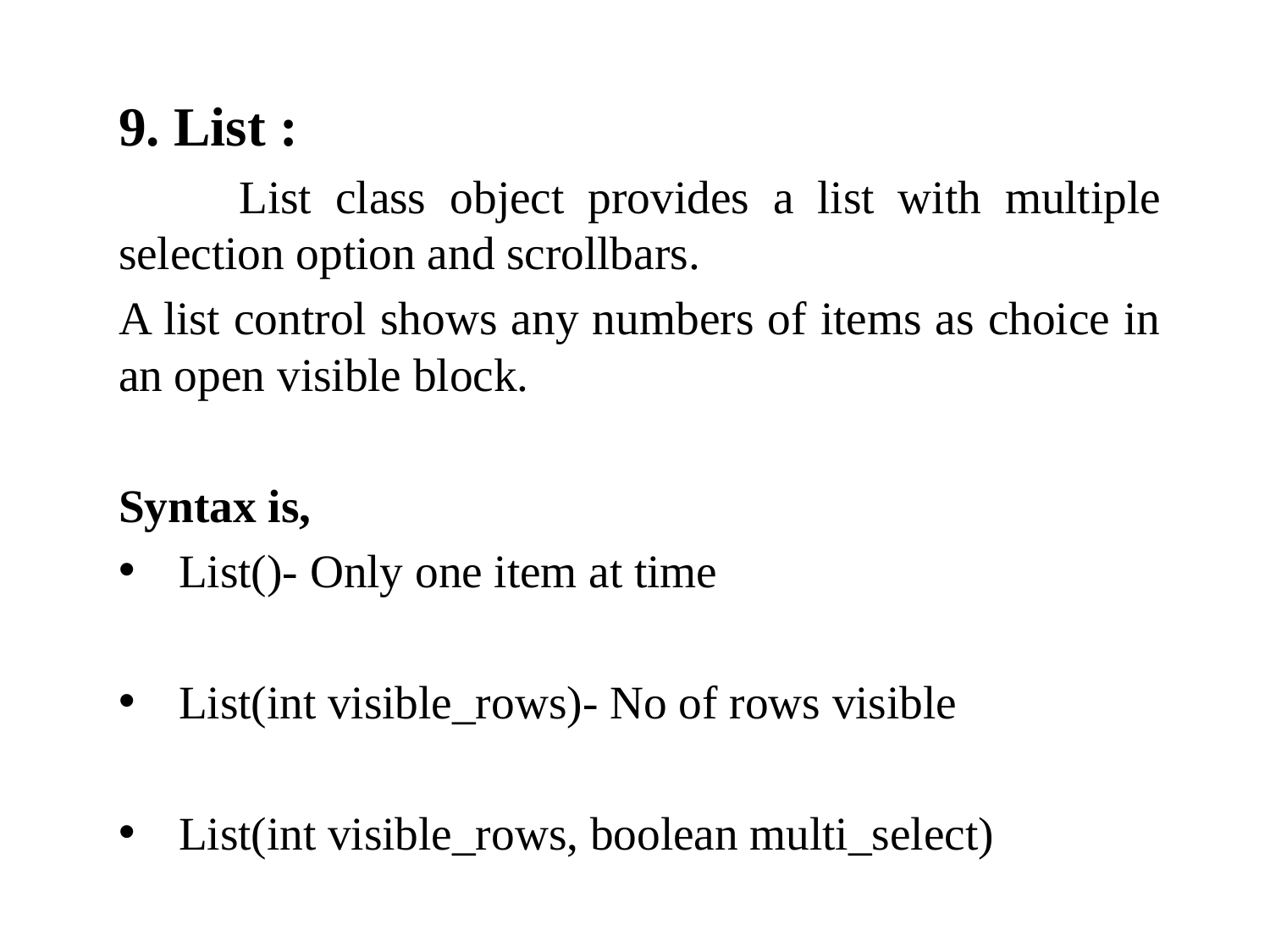

9. List :
	List class object provides a list with multiple selection option and scrollbars.
A list control shows any numbers of items as choice in an open visible block.

Syntax is,
List()- Only one item at time

List(int visible_rows)- No of rows visible

List(int visible_rows, boolean multi_select)